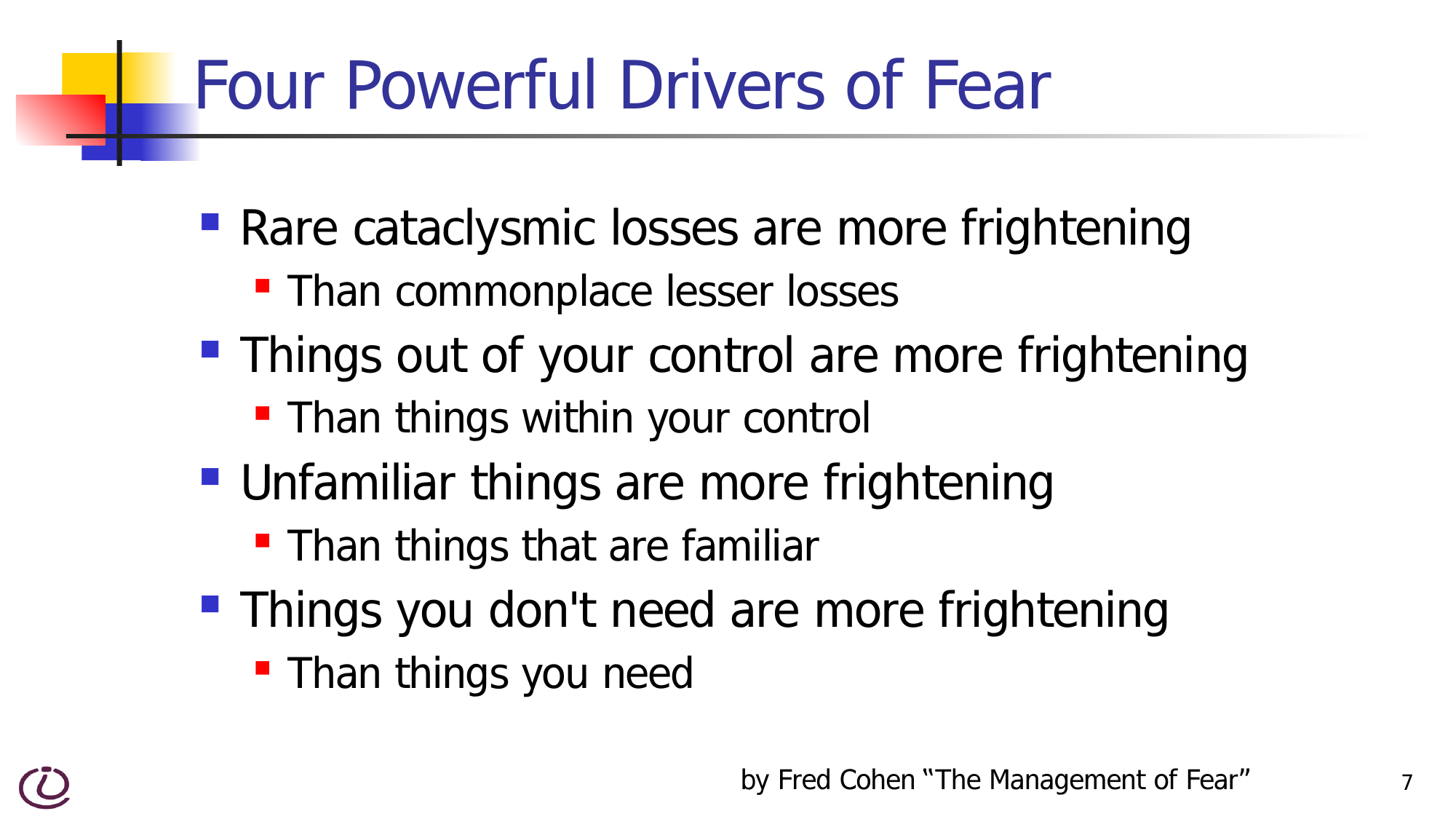

# Four Powerful Drivers of Fear
Rare cataclysmic losses are more frightening
Than commonplace lesser losses
Things out of your control are more frightening
Than things within your control
Unfamiliar things are more frightening
Than things that are familiar
Things you don't need are more frightening
Than things you need
by Fred Cohen “The Management of Fear”
7